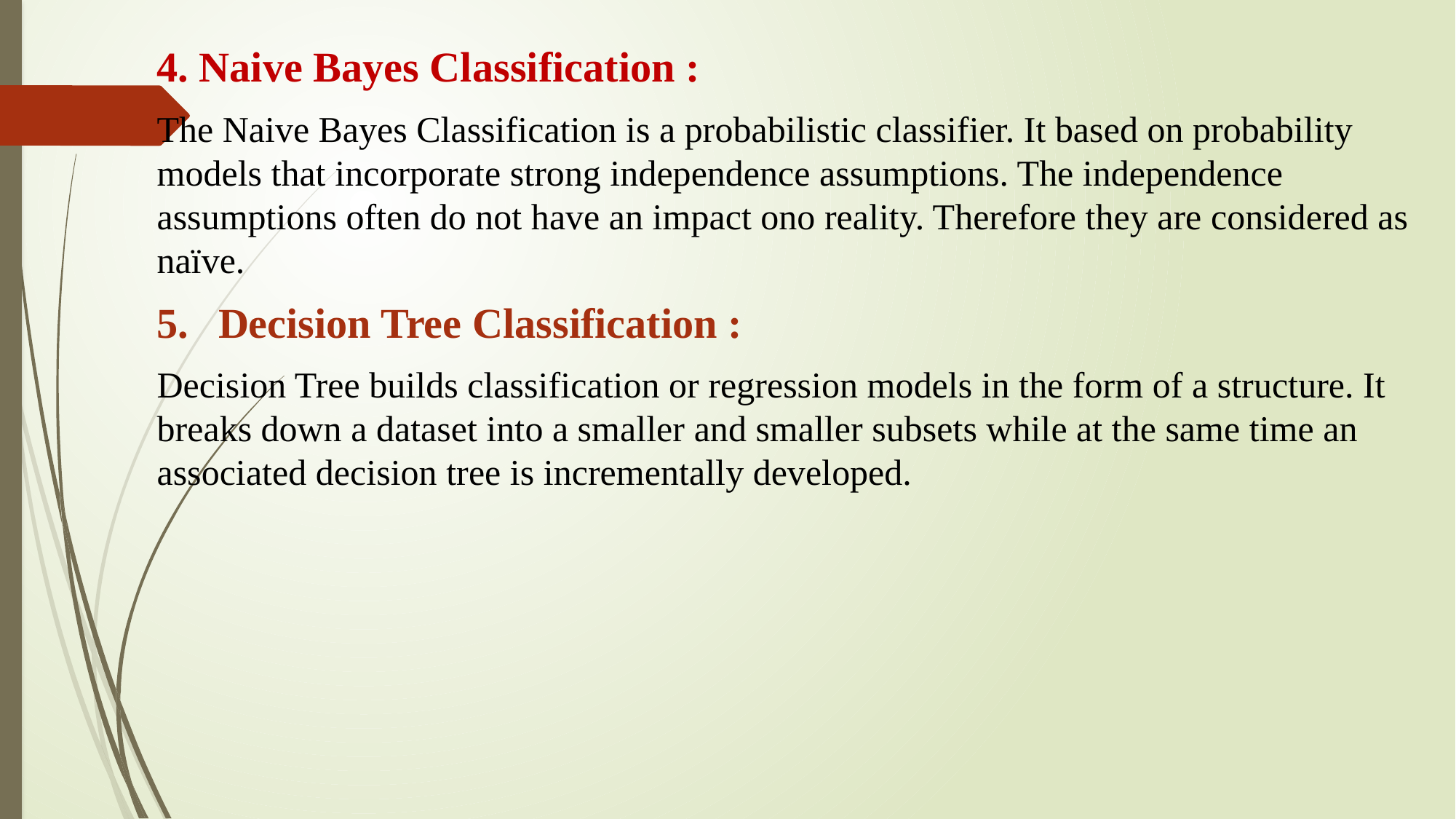

4. Naive Bayes Classification :
The Naive Bayes Classification is a probabilistic classifier. It based on probability models that incorporate strong independence assumptions. The independence assumptions often do not have an impact ono reality. Therefore they are considered as naïve.
Decision Tree Classification :
Decision Tree builds classification or regression models in the form of a structure. It breaks down a dataset into a smaller and smaller subsets while at the same time an associated decision tree is incrementally developed.